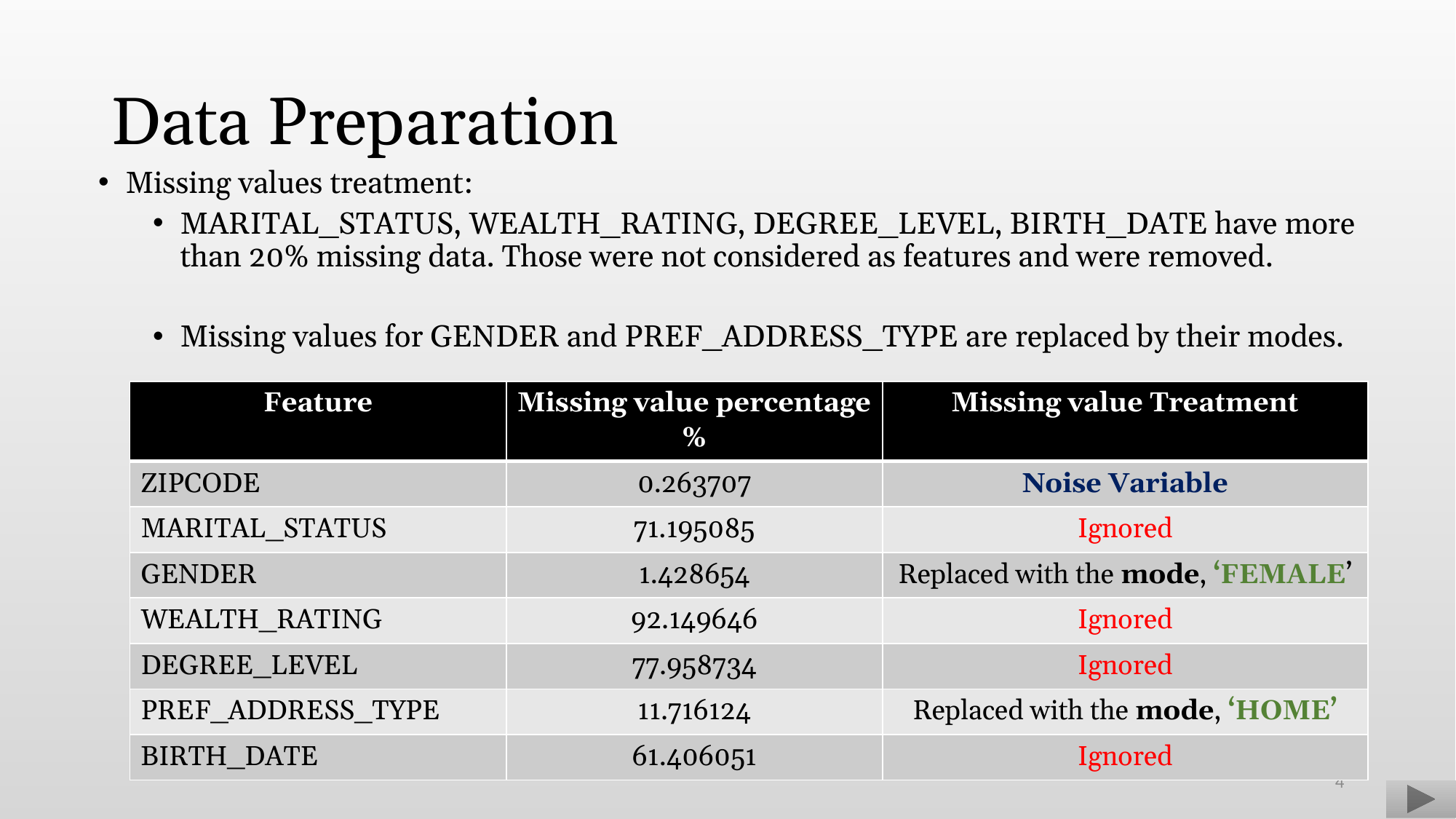

# Data Preparation
Missing values treatment:
MARITAL_STATUS, WEALTH_RATING, DEGREE_LEVEL, BIRTH_DATE have more than 20% missing data. Those were not considered as features and were removed.

Missing values for GENDER and PREF_ADDRESS_TYPE are replaced by their modes.

| Feature | Missing value percentage % | Missing value Treatment |
| --- | --- | --- |
| ZIPCODE | 0.263707 | Noise Variable |
| MARITAL\_STATUS | 71.195085 | Ignored |
| GENDER | 1.428654 | Replaced with the mode, ‘FEMALE’ |
| WEALTH\_RATING | 92.149646 | Ignored |
| DEGREE\_LEVEL | 77.958734 | Ignored |
| PREF\_ADDRESS\_TYPE | 11.716124 | Replaced with the mode, ‘HOME’ |
| BIRTH\_DATE | 61.406051 | Ignored |
4